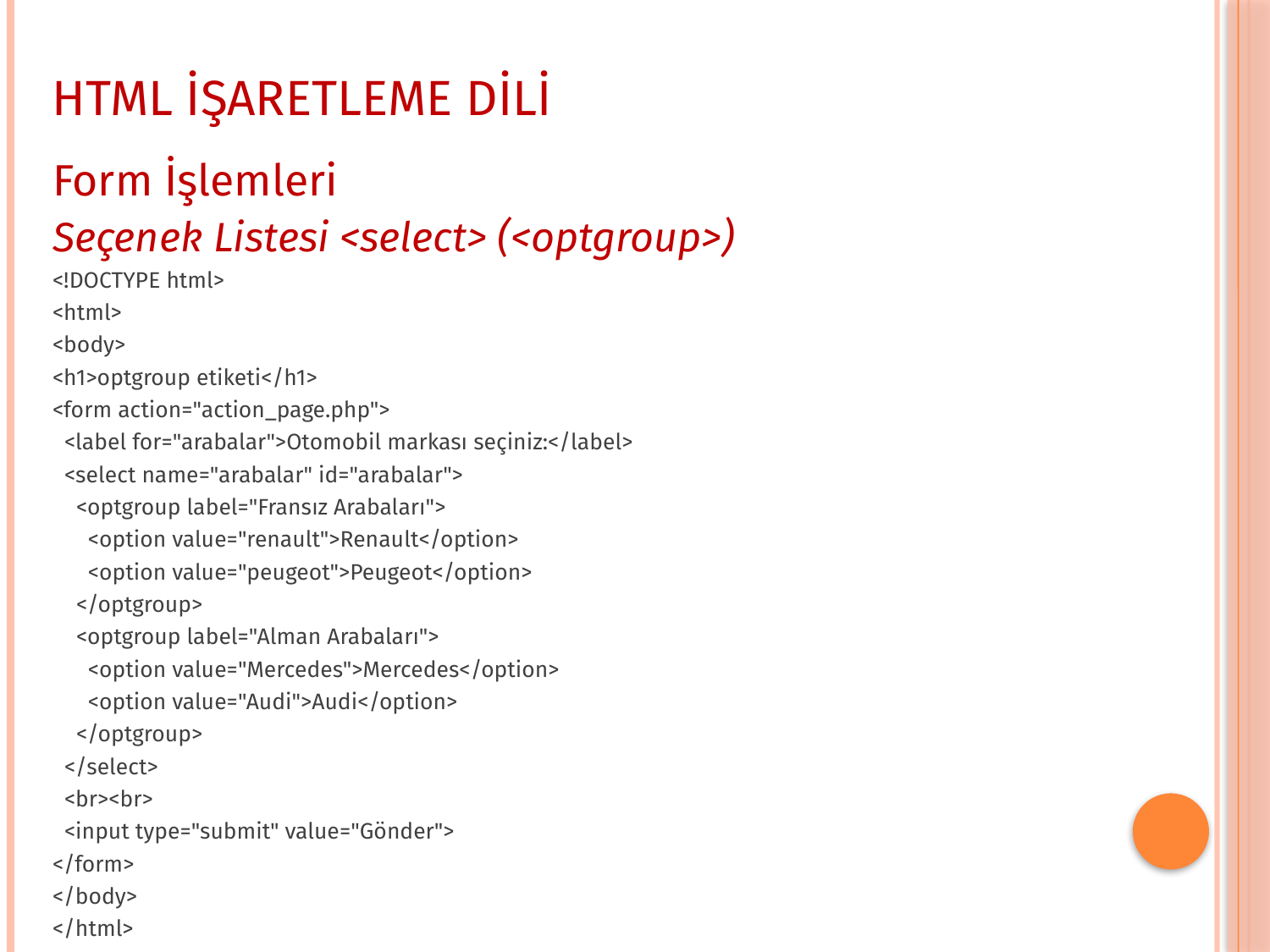

HTML İŞARETLEME DİLİ
Form İşlemleri
Seçenek Listesi <select> (<optgroup>)
<!DOCTYPE html>
<html>
<body>
<h1>optgroup etiketi</h1>
<form action="action_page.php">
  <label for="arabalar">Otomobil markası seçiniz:</label>
  <select name="arabalar" id="arabalar">
    <optgroup label="Fransız Arabaları">
      <option value="renault">Renault</option>
      <option value="peugeot">Peugeot</option>
    </optgroup>
    <optgroup label="Alman Arabaları">
      <option value="Mercedes">Mercedes</option>
      <option value="Audi">Audi</option>
    </optgroup>
  </select>
  <br><br>
  <input type="submit" value="Gönder">
</form>
</body>
</html>